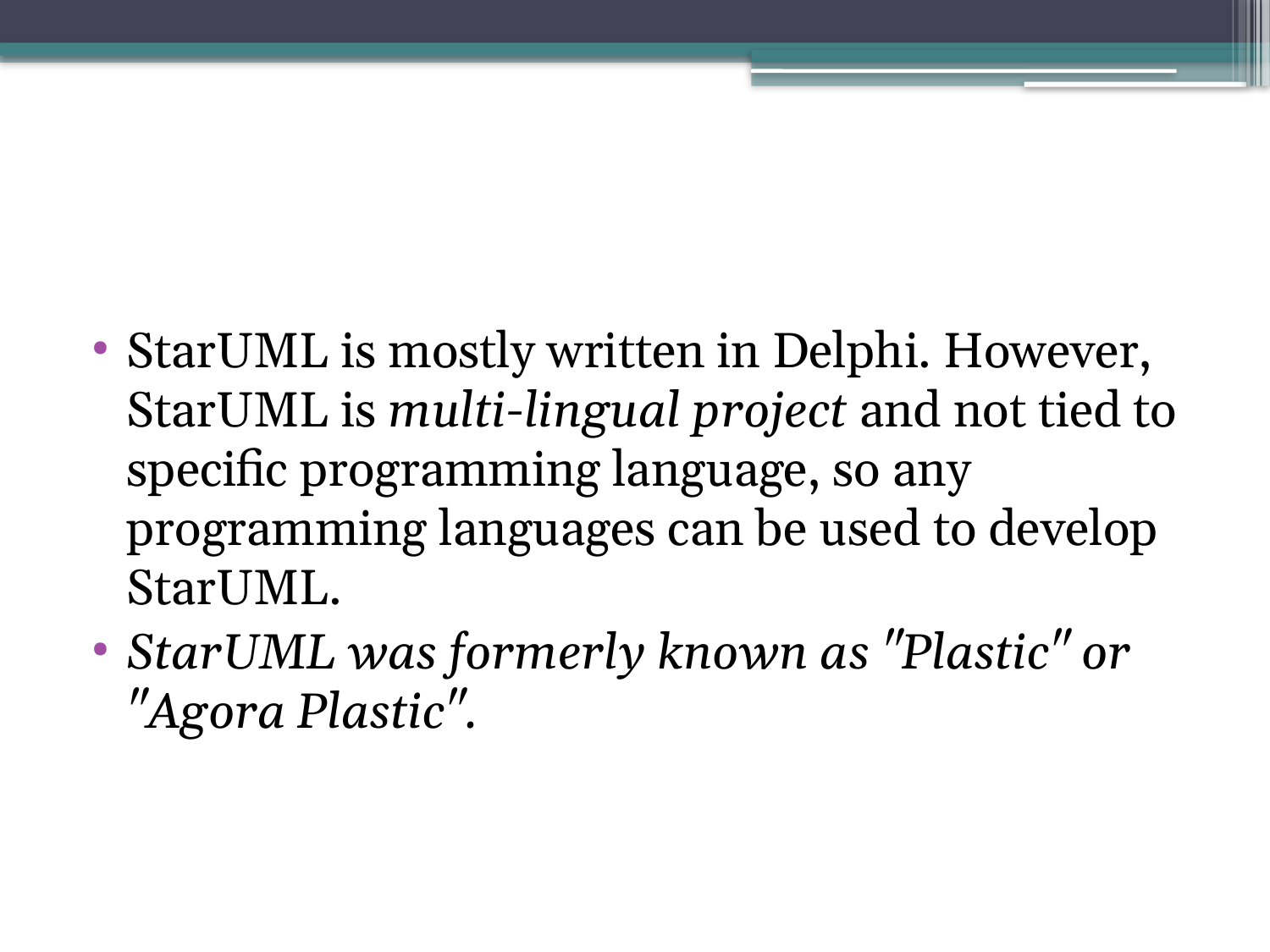

StarUML is mostly written in Delphi. However, StarUML is multi-lingual project and not tied to specific programming language, so any programming languages can be used to develop StarUML.
StarUML was formerly known as "Plastic" or "Agora Plastic".